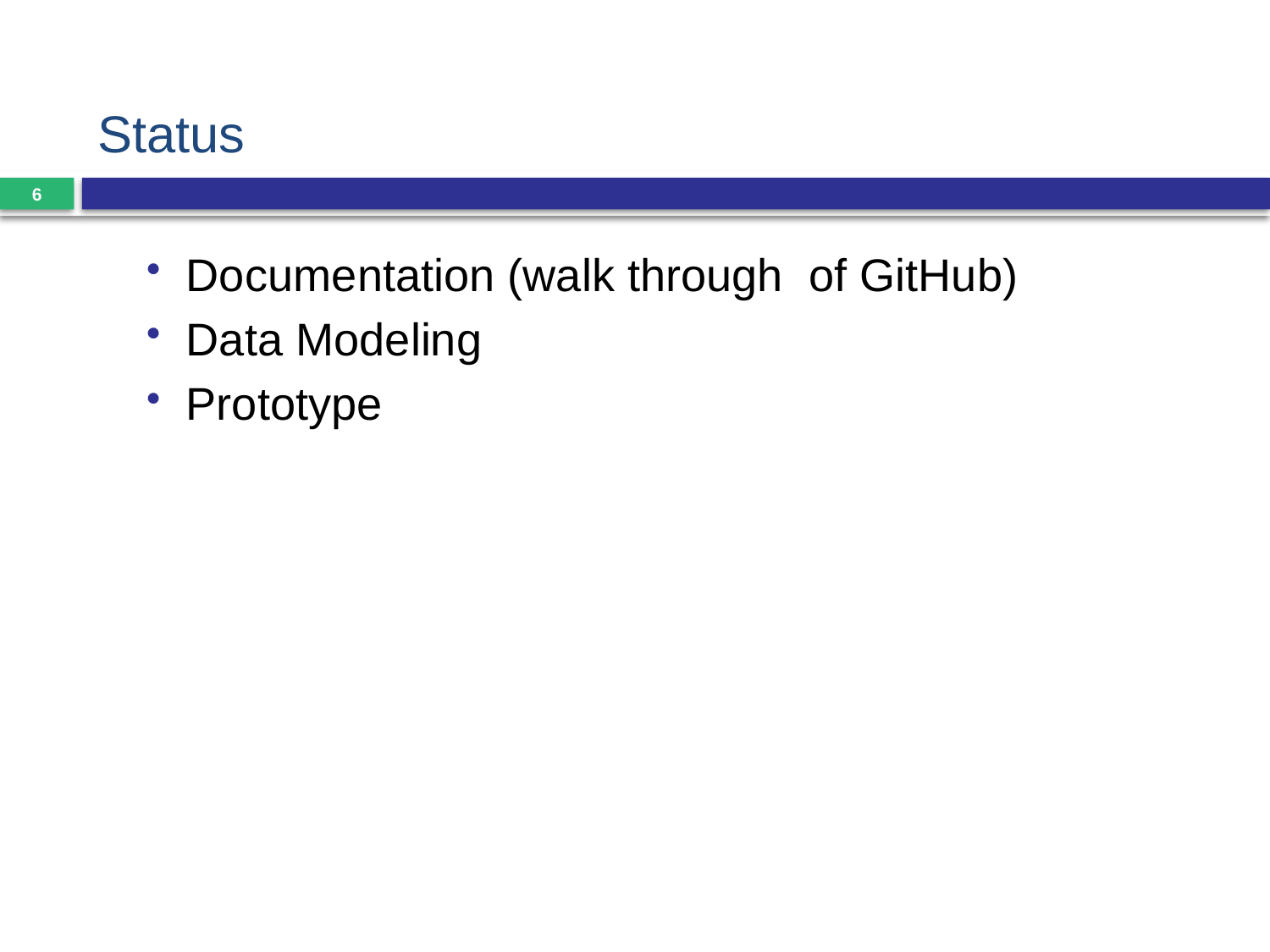

# Status
6
Documentation (walk through  of GitHub)
Data Modeling
Prototype